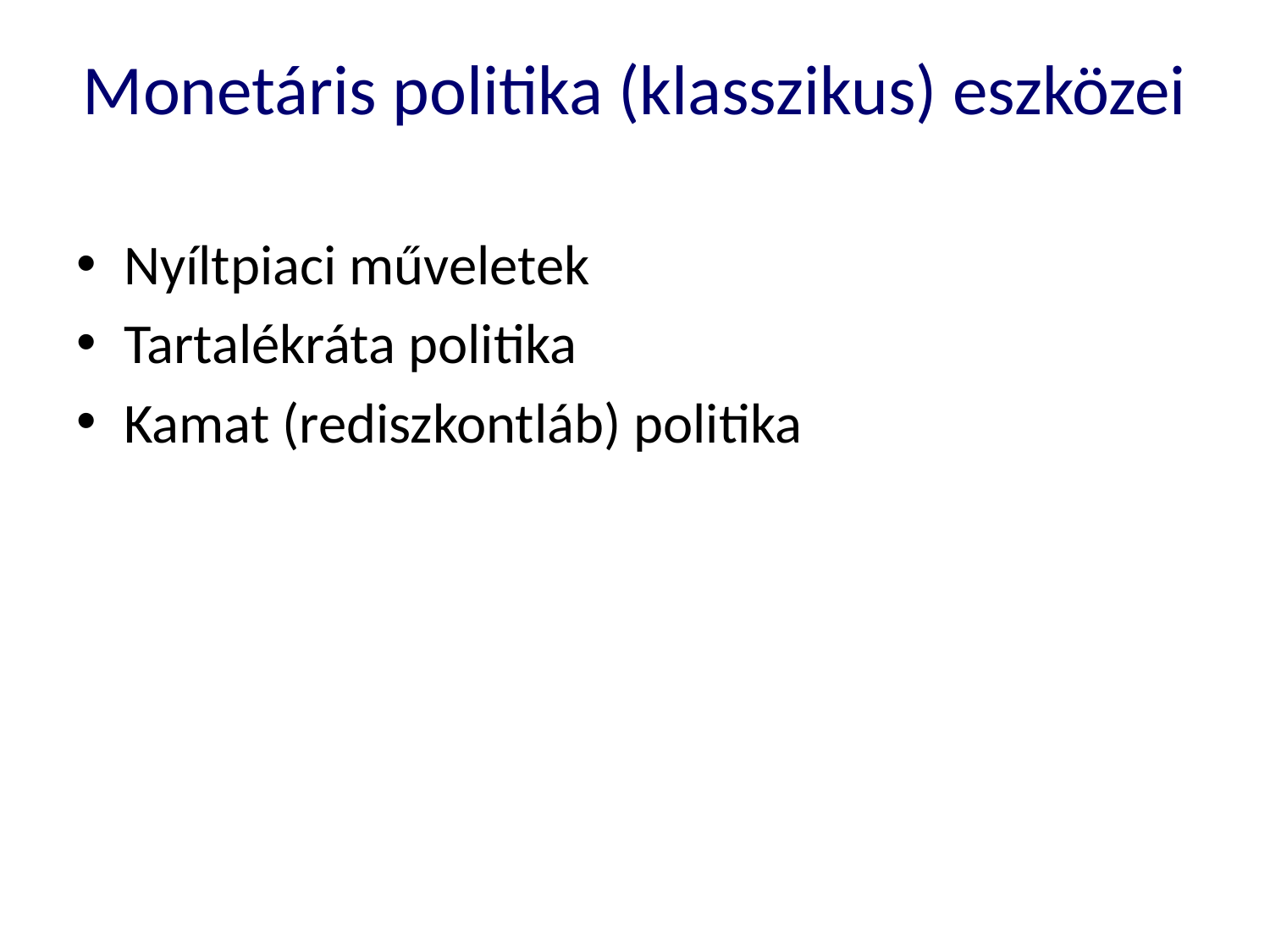

Monetáris politika (klasszikus) eszközei
Nyíltpiaci műveletek
Tartalékráta politika
Kamat (rediszkontláb) politika